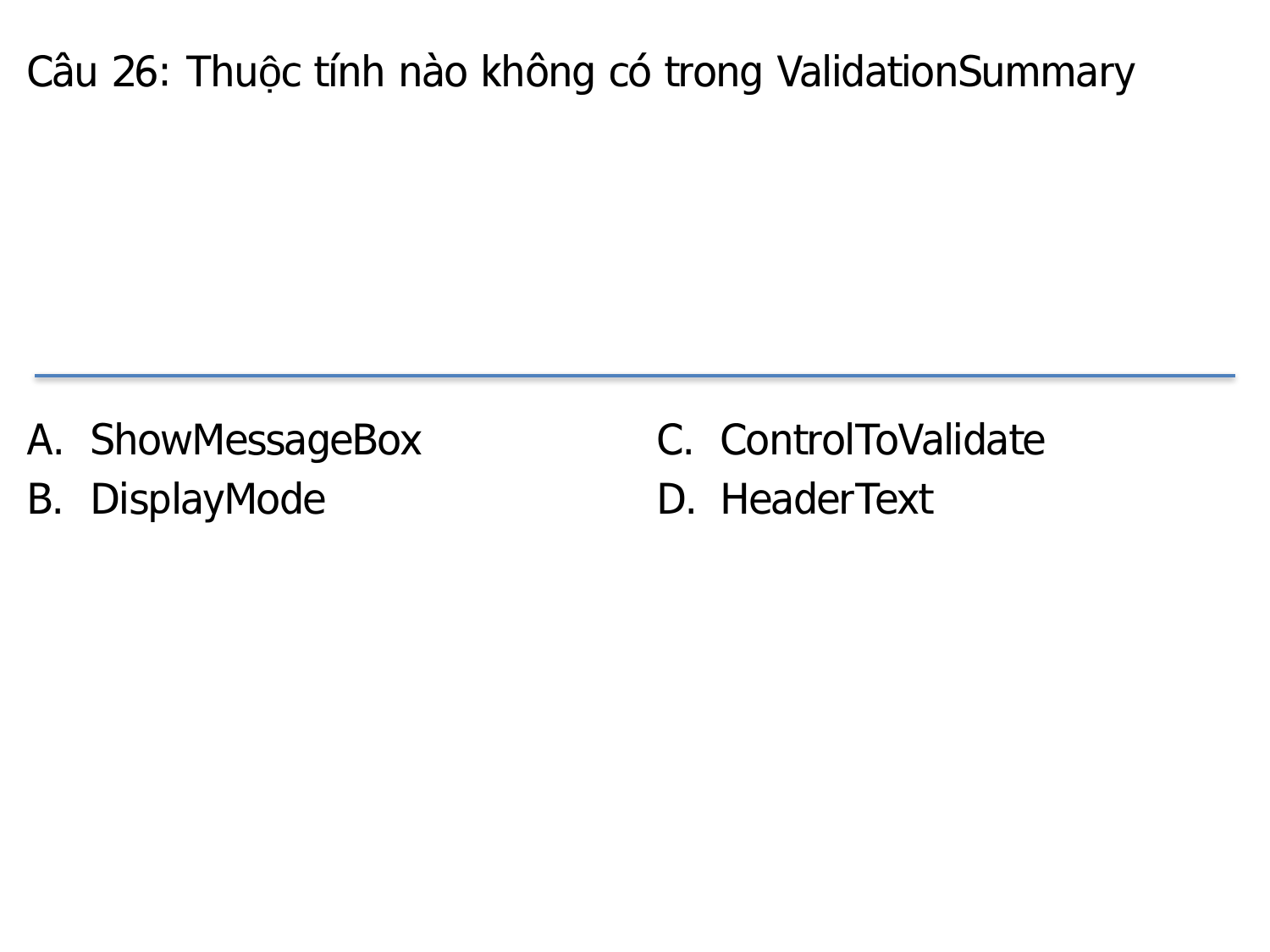

# Câu 26: Thuộc tính nào không có trong ValidationSummary
ShowMessageBox
DisplayMode

ControlToValidate
HeaderText